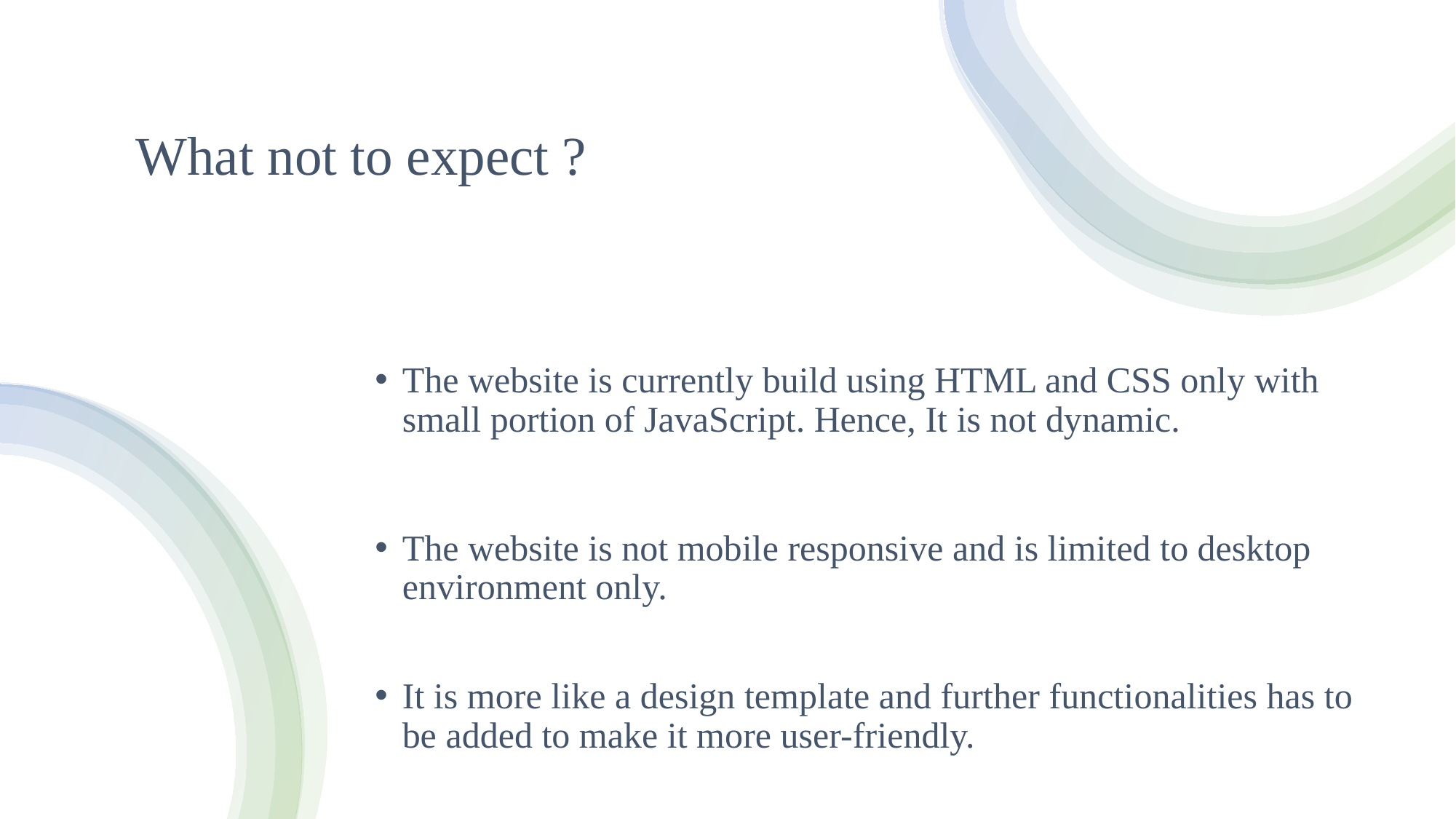

# What not to expect ?
The website is currently build using HTML and CSS only with small portion of JavaScript. Hence, It is not dynamic.

The website is not mobile responsive and is limited to desktop environment only.

It is more like a design template and further functionalities has to be added to make it more user-friendly.